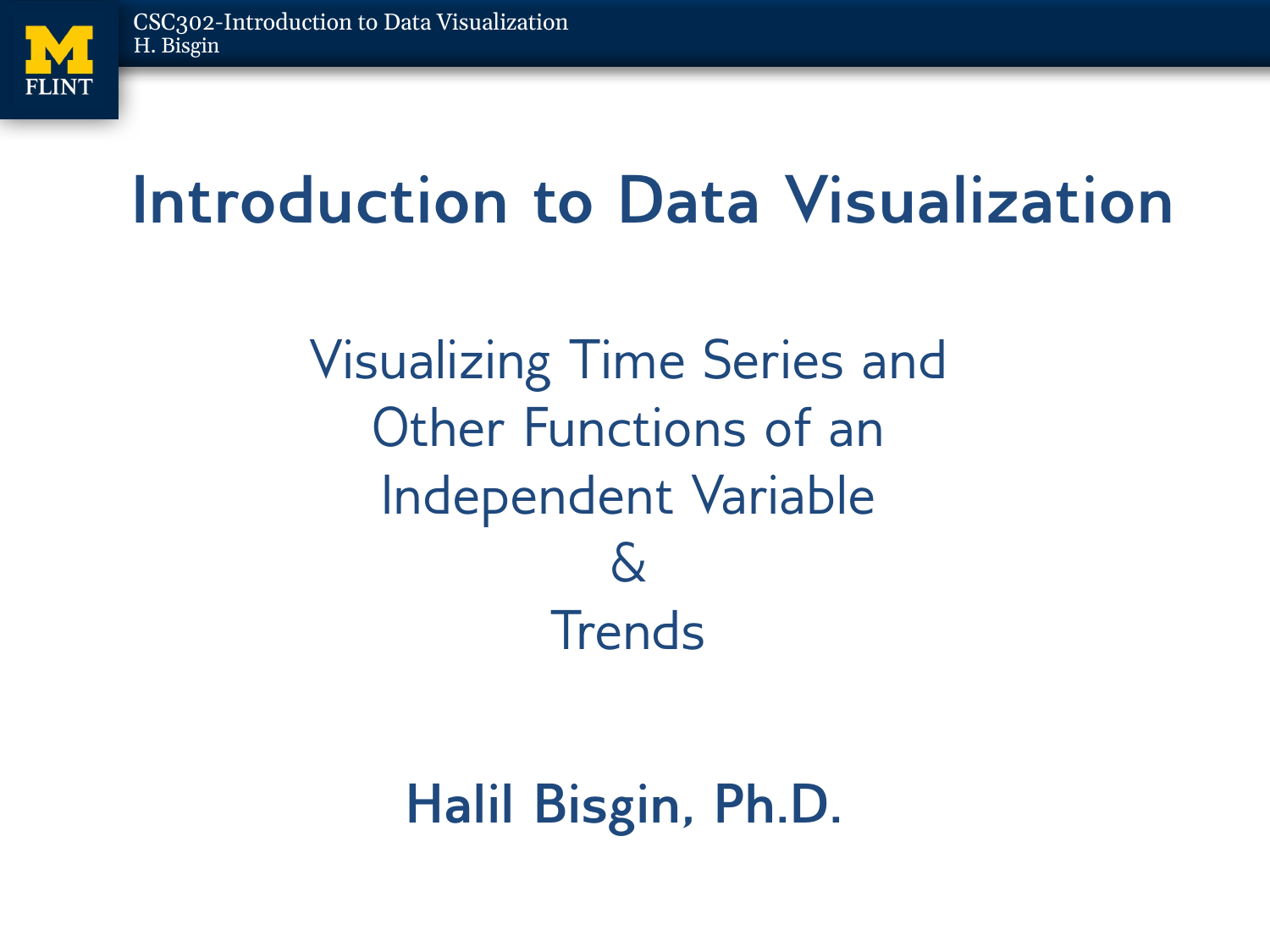

# Introduction to Data Visualization
Visualizing Time Series and Other Functions of an Independent Variable
&
Trends

Halil Bisgin, Ph.D.